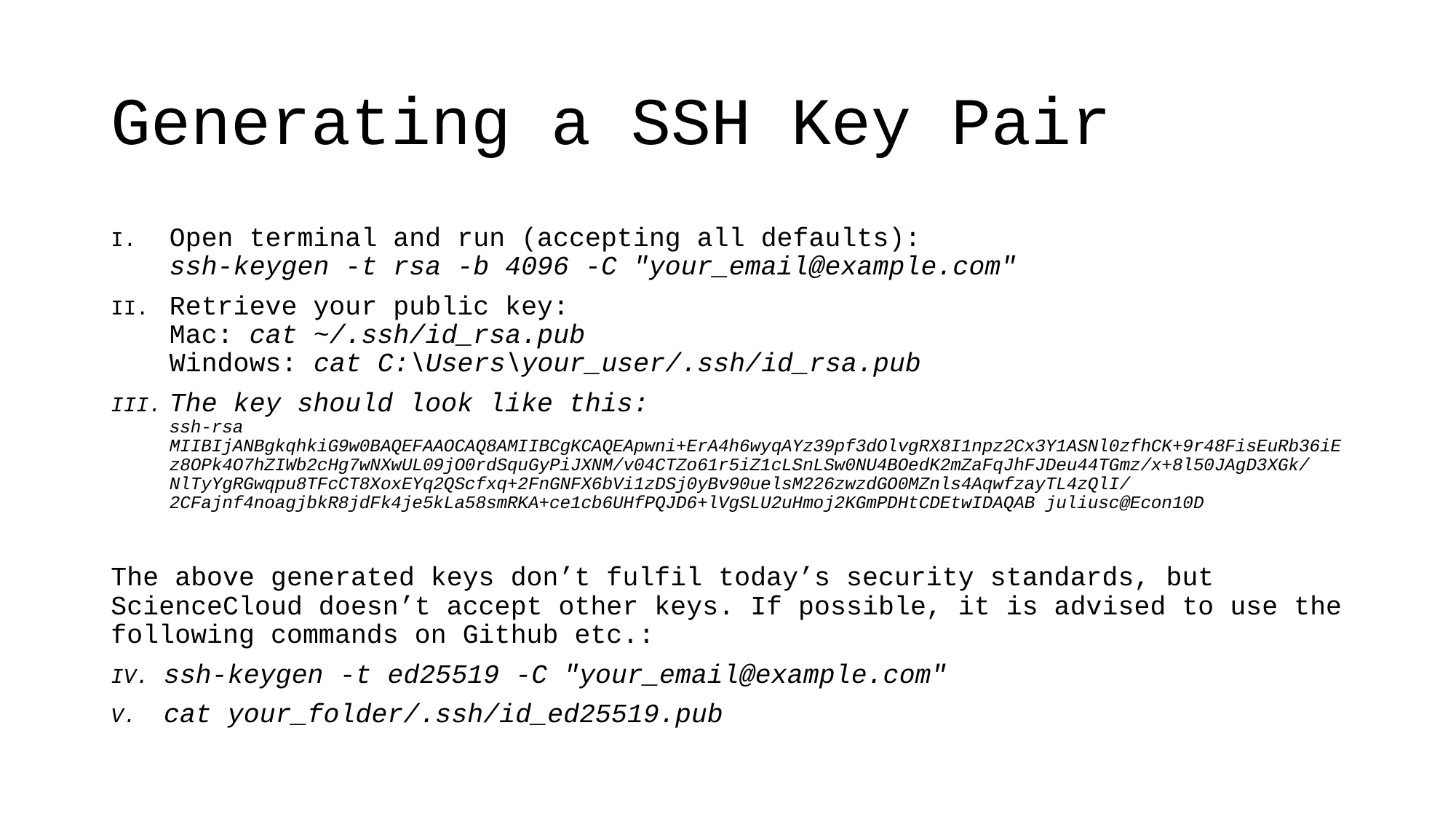

# Generating a SSH Key Pair
Open terminal and run (accepting all defaults):
ssh-keygen -t rsa -b 4096 -C "your_email@example.com"
Retrieve your public key:
Mac: cat ~/.ssh/id_rsa.pub
Windows: cat C:\Users\your_user/.ssh/id_rsa.pub
The key should look like this:
ssh-rsa MIIBIjANBgkqhkiG9w0BAQEFAAOCAQ8AMIIBCgKCAQEApwni+ErA4h6wyqAYz39pf3dOlvgRX8I1npz2Cx3Y1ASNl0zfhCK+9r48FisEuRb36iEz8OPk4O7hZIWb2cHg7wNXwUL09jO0rdSquGyPiJXNM/v04CTZo61r5iZ1cLSnLSw0NU4BOedK2mZaFqJhFJDeu44TGmz/x+8l50JAgD3XGk/NlTyYgRGwqpu8TFcCT8XoxEYq2QScfxq+2FnGNFX6bVi1zDSj0yBv90uelsM226zwzdGO0MZnls4AqwfzayTL4zQlI/2CFajnf4noagjbkR8jdFk4je5kLa58smRKA+ce1cb6UHfPQJD6+lVgSLU2uHmoj2KGmPDHtCDEtwIDAQAB juliusc@Econ10D

The above generated keys don’t fulfil today’s security standards, but ScienceCloud doesn’t accept other keys. If possible, it is advised to use the following commands on Github etc.:
ssh-keygen -t ed25519 -C "your_email@example.com"
cat your_folder/.ssh/id_ed25519.pub